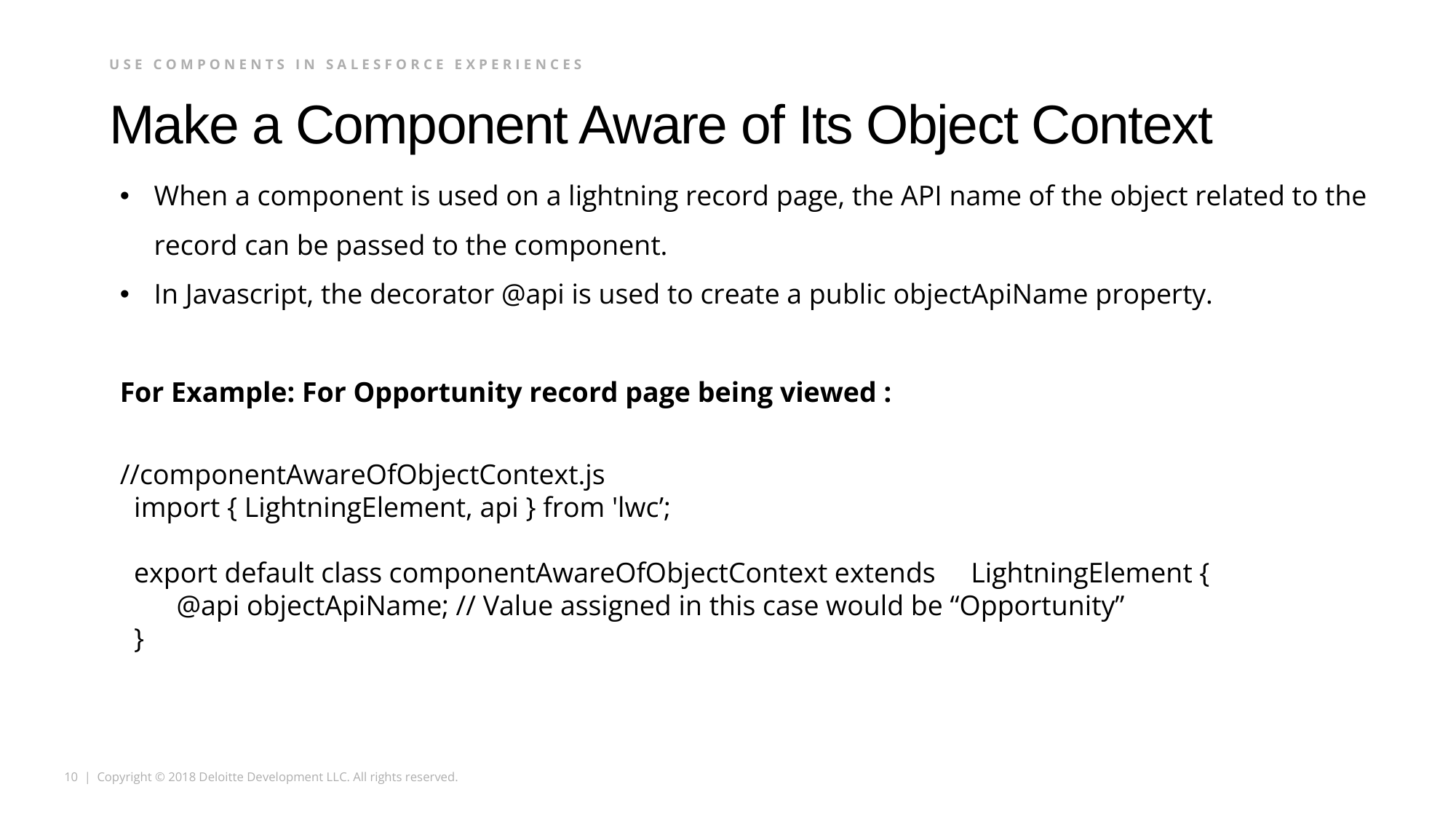

Use components in salesforce experiences
# Make a Component Aware of Its Object Context
When a component is used on a lightning record page, the API name of the object related to the record can be passed to the component.
In Javascript, the decorator @api is used to create a public objectApiName property.
For Example: For Opportunity record page being viewed :

//componentAwareOfObjectContext.js
  import { LightningElement, api } from 'lwc’;
  export default class componentAwareOfObjectContext extends     LightningElement {
        @api objectApiName; // Value assigned in this case would be “Opportunity”
  }